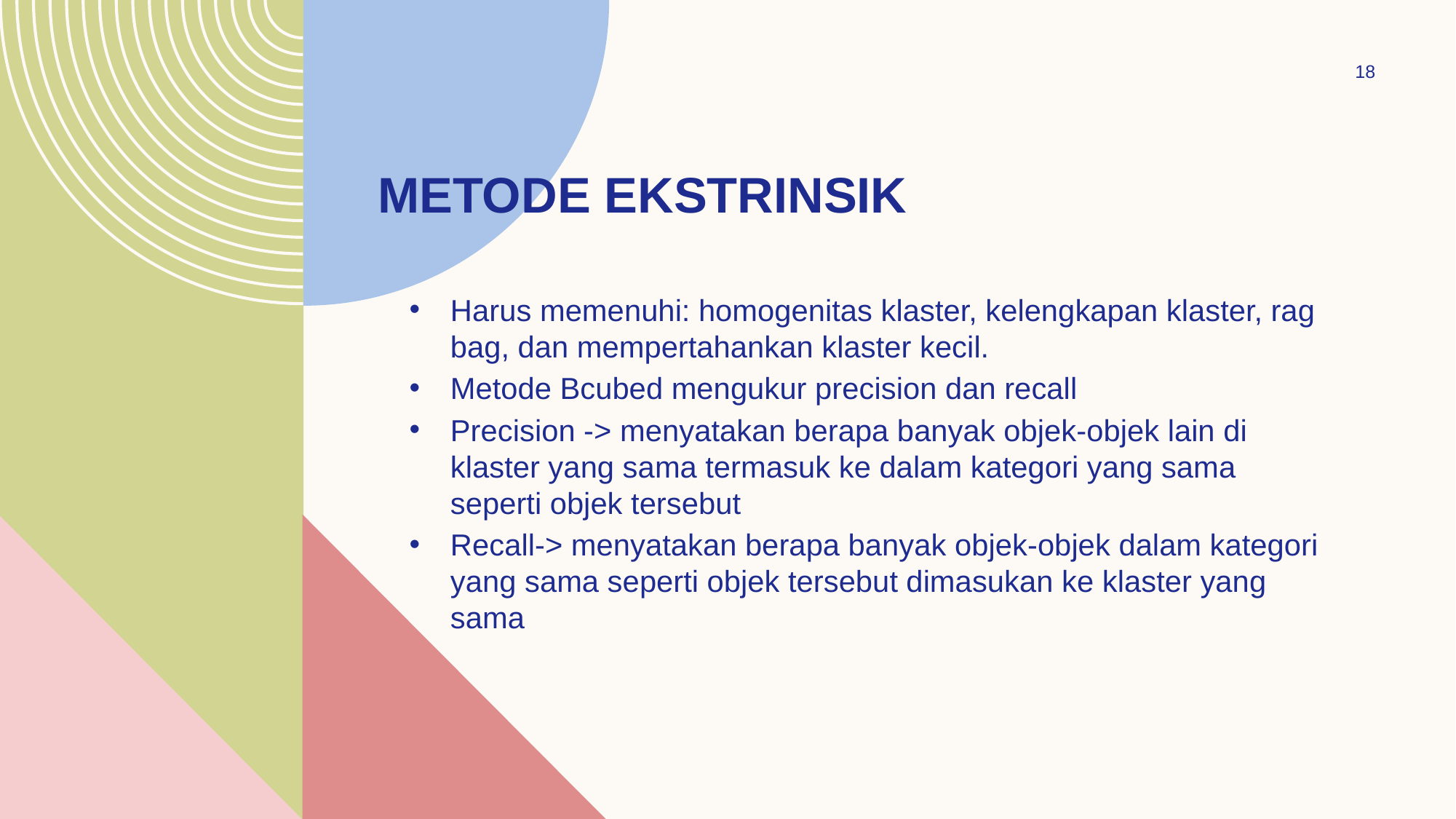

18
# Metode ekstrinsik
Harus memenuhi: homogenitas klaster, kelengkapan klaster, rag bag, dan mempertahankan klaster kecil.
Metode Bcubed mengukur precision dan recall
Precision -> menyatakan berapa banyak objek-objek lain di klaster yang sama termasuk ke dalam kategori yang sama seperti objek tersebut
Recall-> menyatakan berapa banyak objek-objek dalam kategori yang sama seperti objek tersebut dimasukan ke klaster yang sama